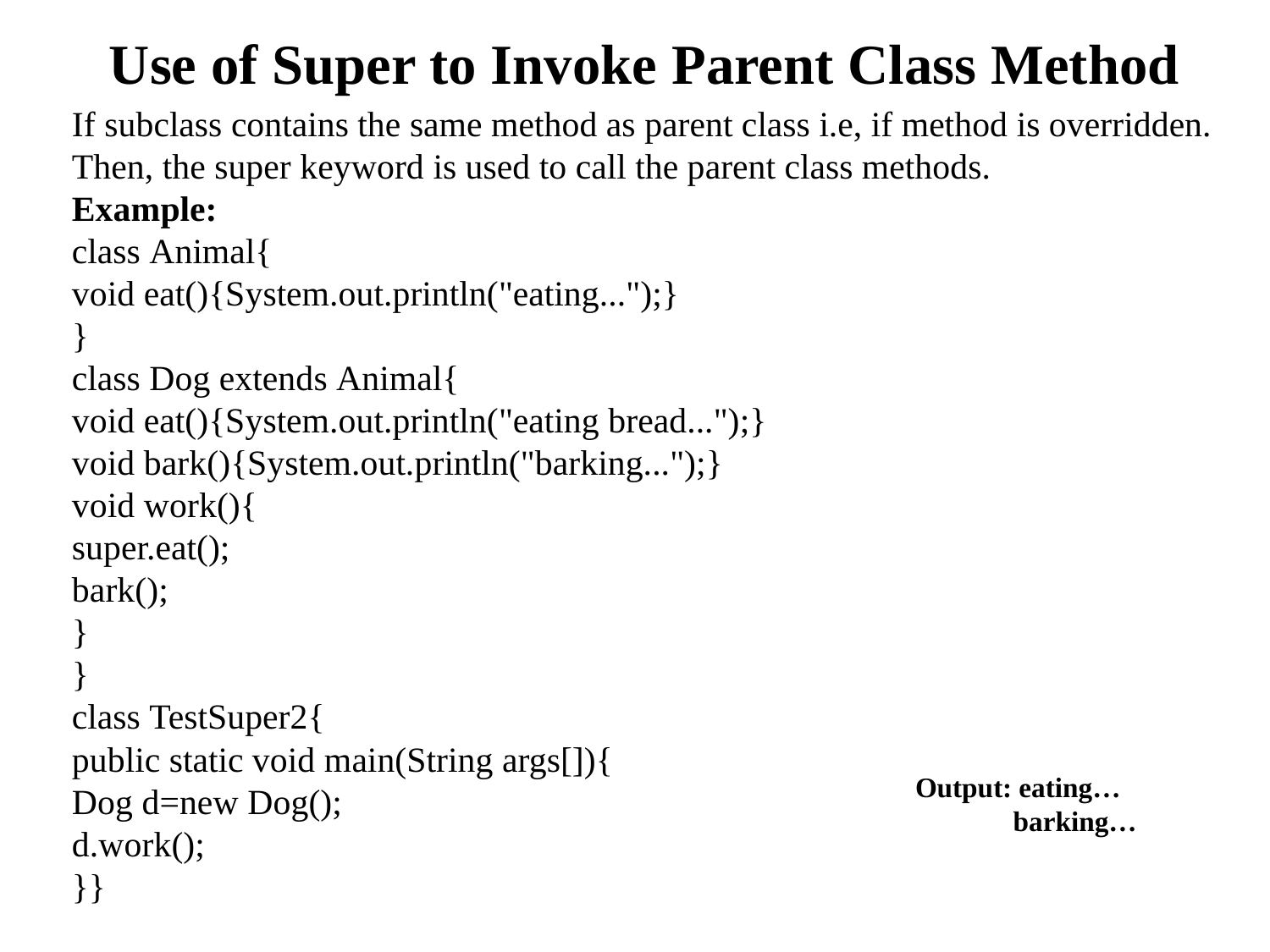

# Use of Super to Invoke Parent Class Method
If subclass contains the same method as parent class i.e, if method is overridden. Then, the super keyword is used to call the parent class methods.
Example:
class Animal{
void eat(){System.out.println("eating...");}
}
class Dog extends Animal{
void eat(){System.out.println("eating bread...");}
void bark(){System.out.println("barking...");}
void work(){
super.eat();
bark();
}
}
class TestSuper2{
public static void main(String args[]){
Dog d=new Dog();
d.work();
}}

Output: eating…
              barking…